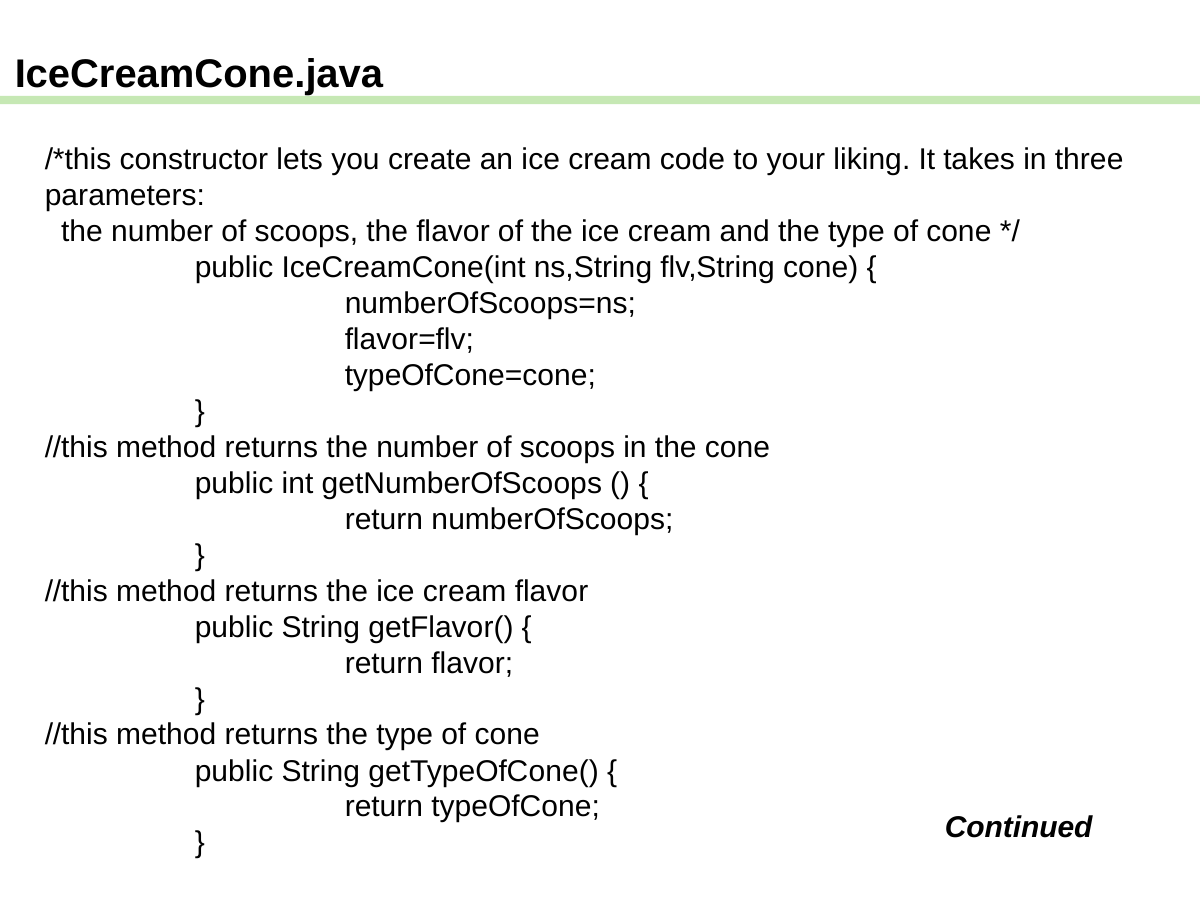

IceCreamCone.java

/*this constructor lets you create an ice cream code to your liking. It takes in three parameters:
  the number of scoops, the flavor of the ice cream and the type of cone */
	public IceCreamCone(int ns,String flv,String cone) {
		numberOfScoops=ns;
		flavor=flv;
		typeOfCone=cone;
	}
//this method returns the number of scoops in the cone
	public int getNumberOfScoops () {
		return numberOfScoops;
	}
//this method returns the ice cream flavor
	public String getFlavor() {
		return flavor;
	}
//this method returns the type of cone
	public String getTypeOfCone() {
		return typeOfCone;
	}
Continued